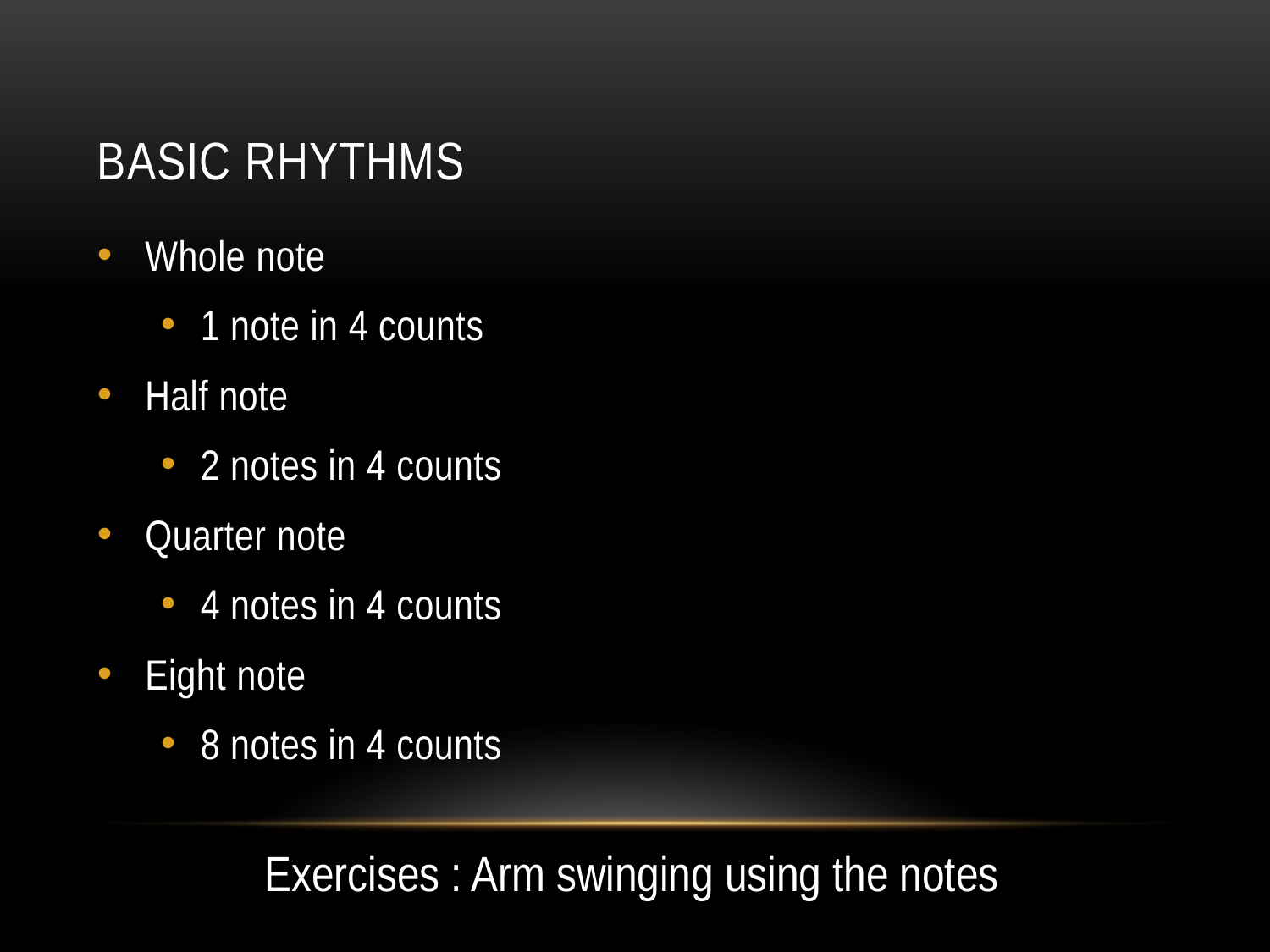

# Basic rhythms
Whole note
1 note in 4 counts
Half note
2 notes in 4 counts
Quarter note
4 notes in 4 counts
Eight note
8 notes in 4 counts
Exercises : Arm swinging using the notes